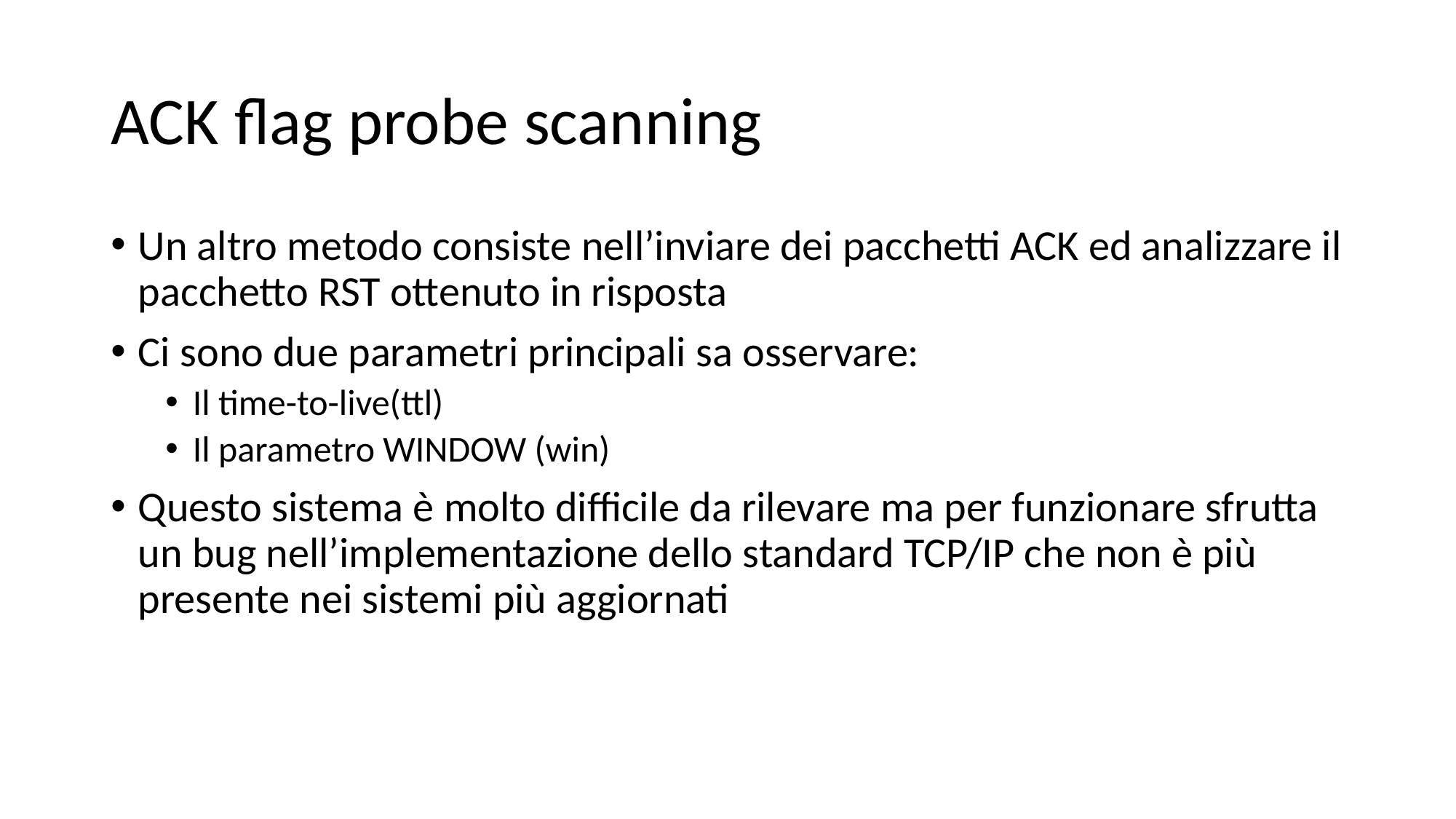

# ACK flag probe scanning
Un altro metodo consiste nell’inviare dei pacchetti ACK ed analizzare il pacchetto RST ottenuto in risposta
Ci sono due parametri principali sa osservare:
Il time-to-live(ttl)
Il parametro WINDOW (win)
Questo sistema è molto difficile da rilevare ma per funzionare sfrutta un bug nell’implementazione dello standard TCP/IP che non è più presente nei sistemi più aggiornati